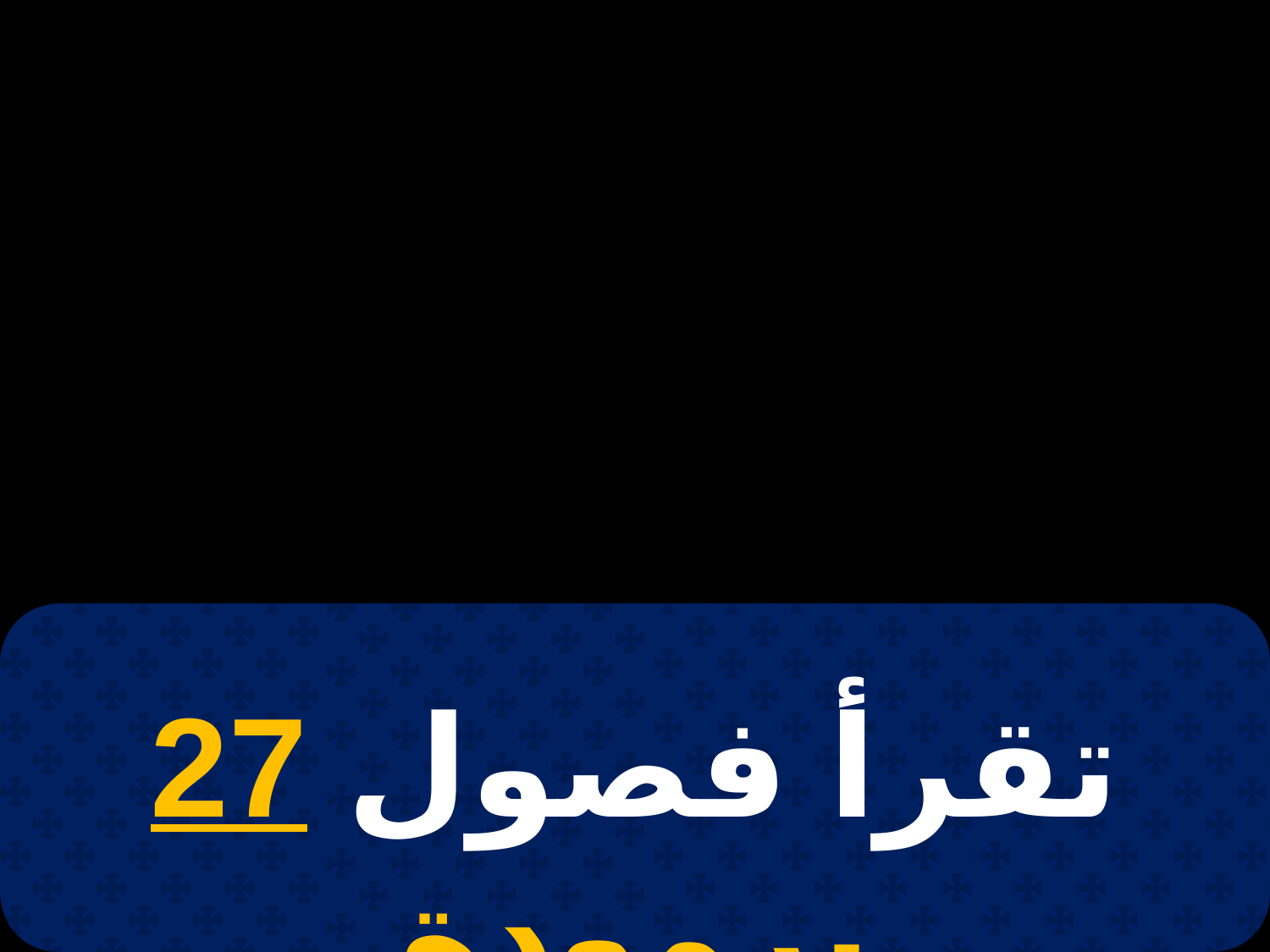

# 22 أبيب
تقرأ فصول 27 برمودة